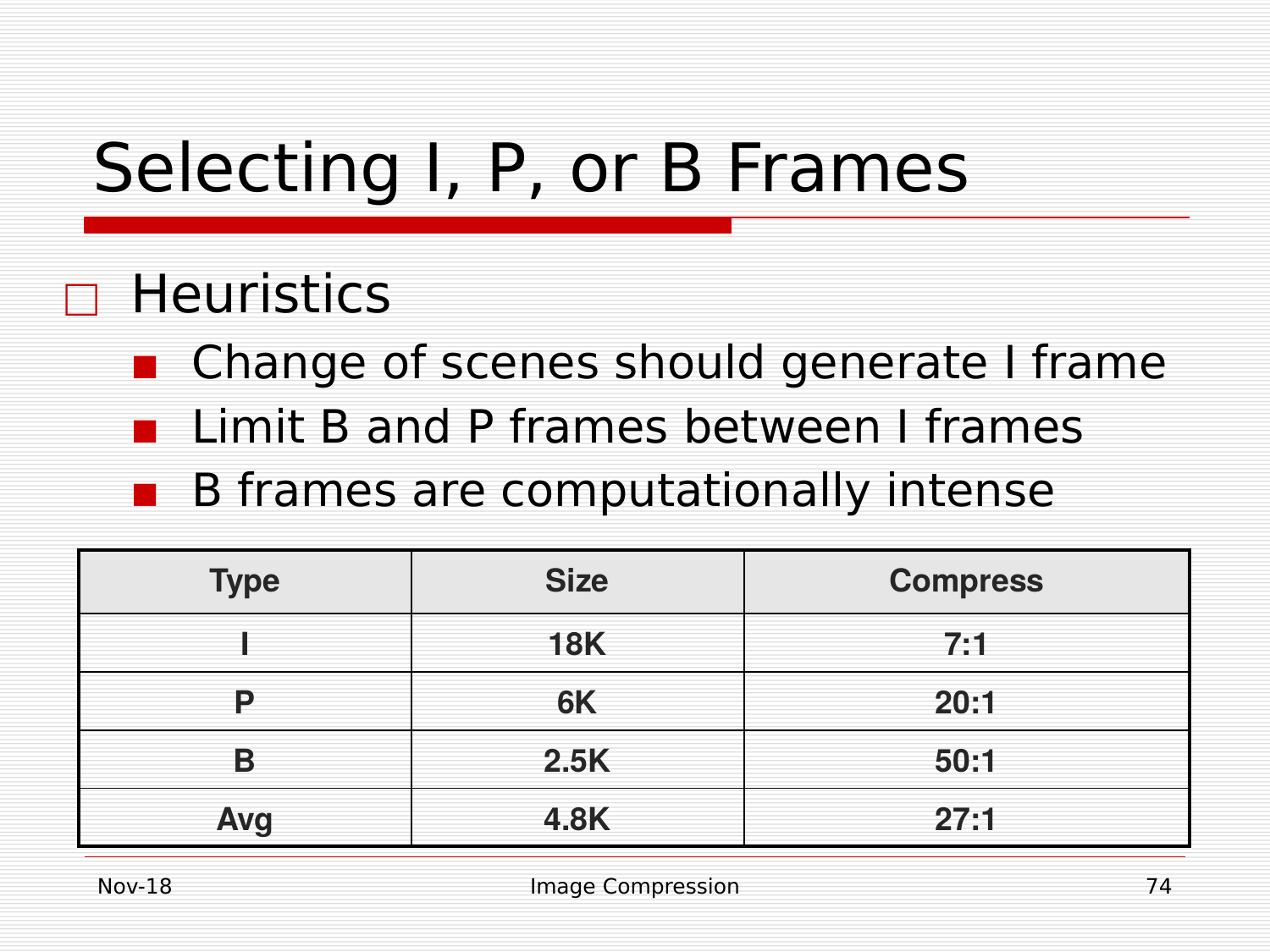

# Selecting I, P, or B Frames
Heuristics
Change of scenes should generate I frame
Limit B and P frames between I frames
B frames are computationally intense

| Type | Size | Compress |
| --- | --- | --- |
| I | 18K | 7:1 |
| P | 6K | 20:1 |
| B | 2.5K | 50:1 |
| Avg | 4.8K | 27:1 |
Nov-18
Image Compression
74